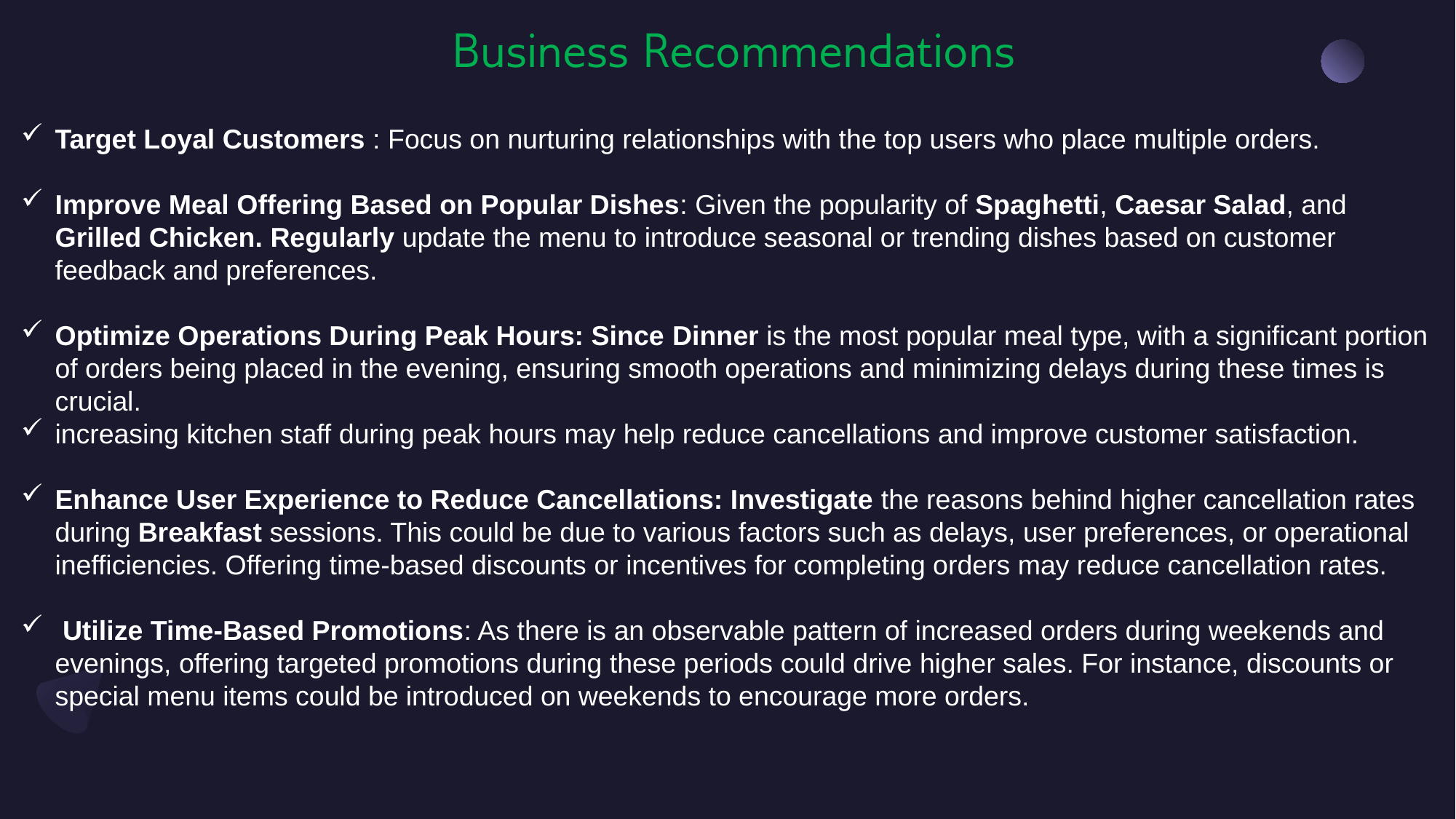

Business Recommendations
Target Loyal Customers : Focus on nurturing relationships with the top users who place multiple orders.

Improve Meal Offering Based on Popular Dishes: Given the popularity of Spaghetti, Caesar Salad, and Grilled Chicken. Regularly update the menu to introduce seasonal or trending dishes based on customer feedback and preferences.

Optimize Operations During Peak Hours: Since Dinner is the most popular meal type, with a significant portion of orders being placed in the evening, ensuring smooth operations and minimizing delays during these times is crucial.
increasing kitchen staff during peak hours may help reduce cancellations and improve customer satisfaction.

Enhance User Experience to Reduce Cancellations: Investigate the reasons behind higher cancellation rates during Breakfast sessions. This could be due to various factors such as delays, user preferences, or operational inefficiencies. Offering time-based discounts or incentives for completing orders may reduce cancellation rates.

 Utilize Time-Based Promotions: As there is an observable pattern of increased orders during weekends and evenings, offering targeted promotions during these periods could drive higher sales. For instance, discounts or special menu items could be introduced on weekends to encourage more orders.